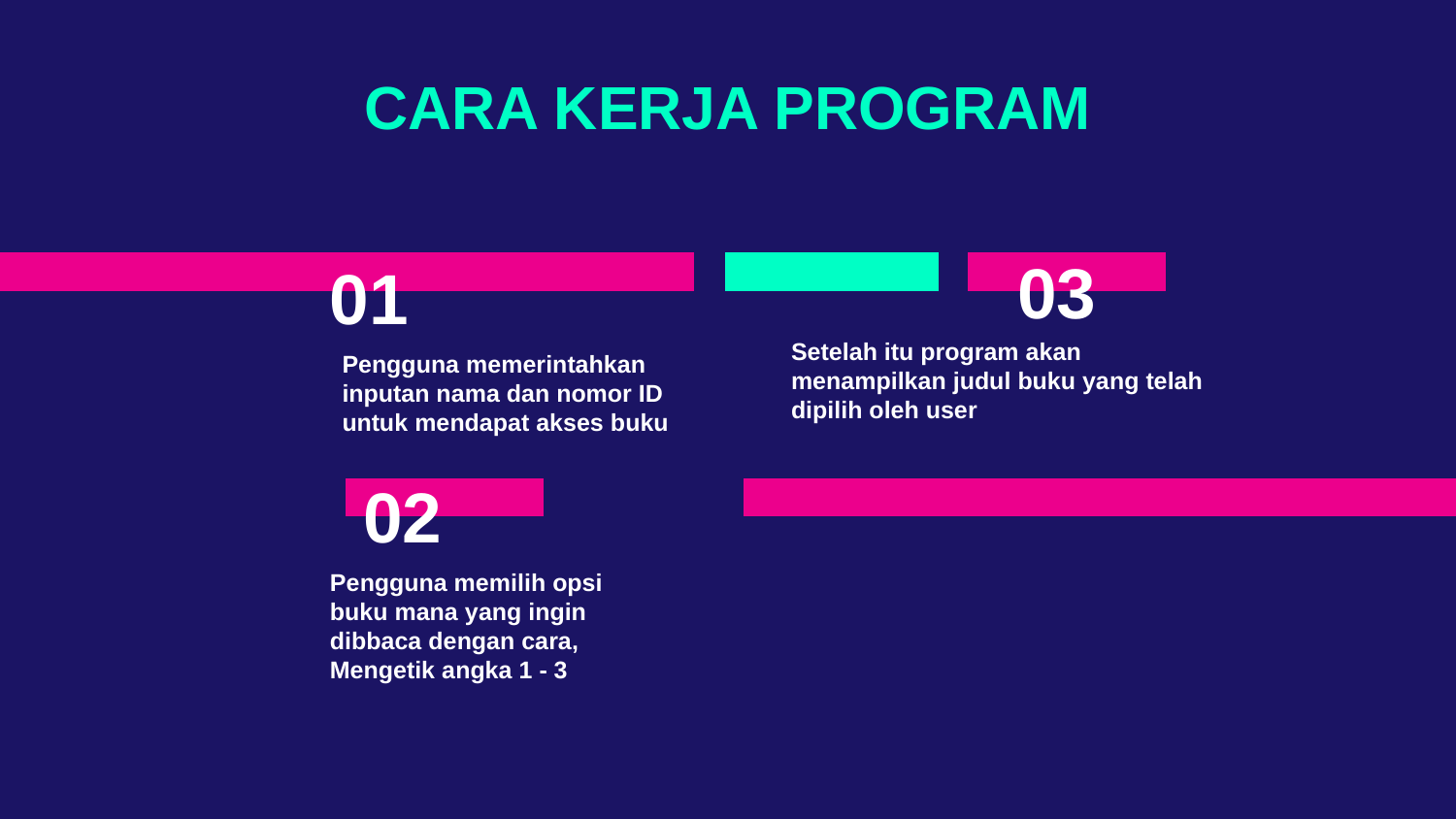

CARA KERJA PROGRAM
03
# 01
Setelah itu program akan menampilkan judul buku yang telah dipilih oleh user
Pengguna memerintahkan inputan nama dan nomor ID untuk mendapat akses buku
02
Pengguna memilih opsi buku mana yang ingin dibbaca dengan cara, Mengetik angka 1 - 3